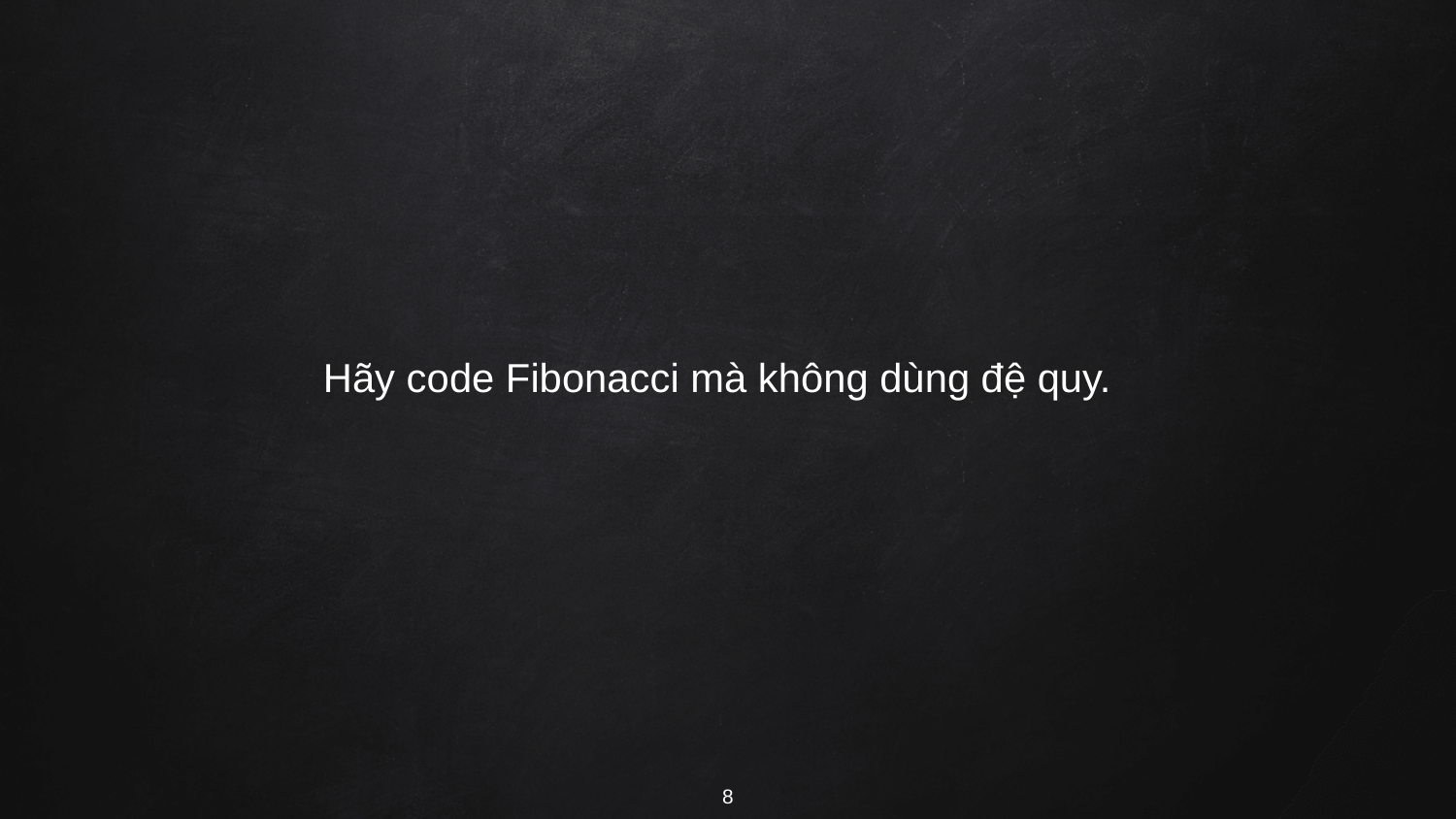

Hãy code Fibonacci mà không dùng đệ quy.
8